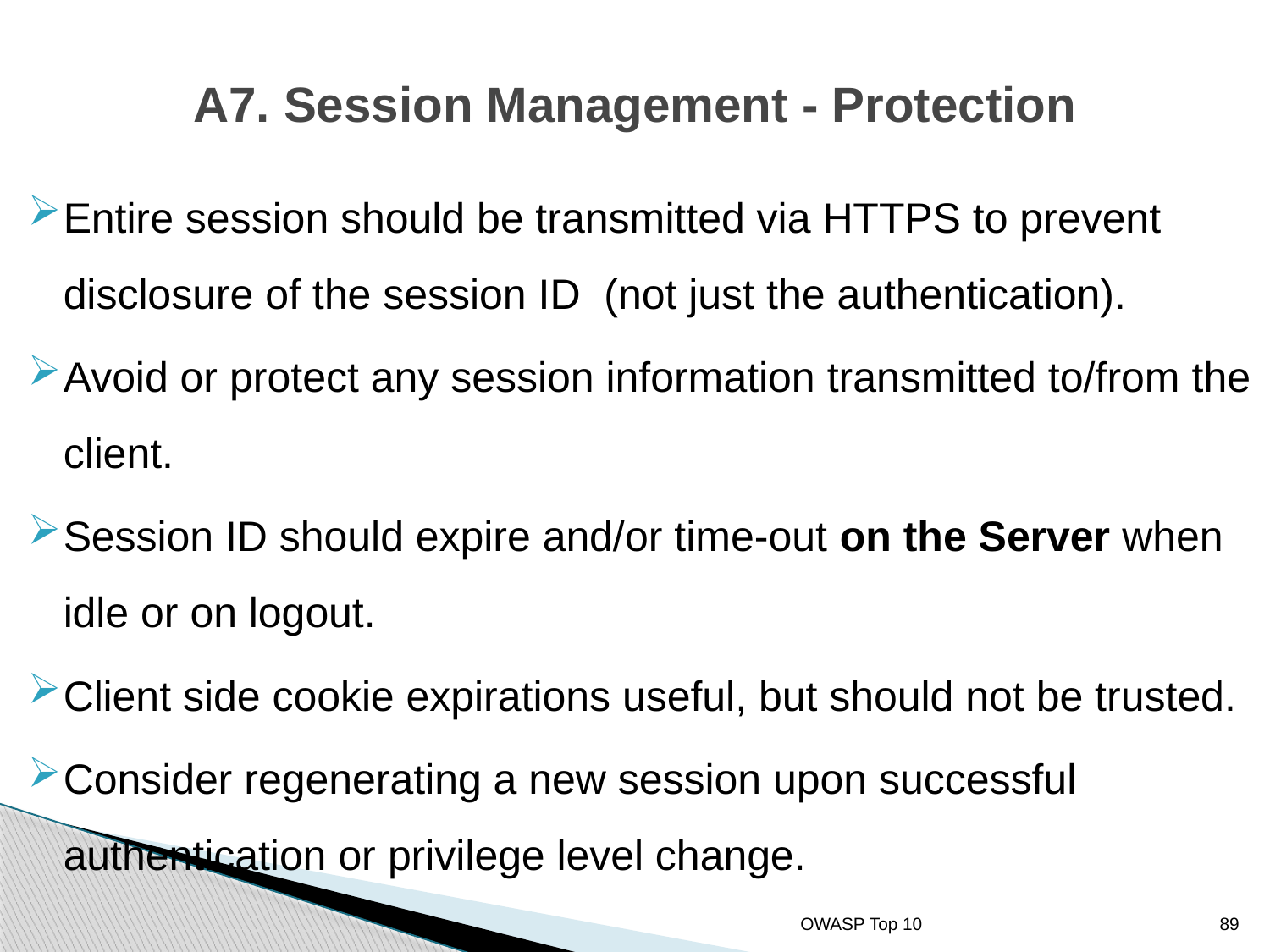

# A7. Session Management - Protection
Entire session should be transmitted via HTTPS to prevent disclosure of the session ID  (not just the authentication).
Avoid or protect any session information transmitted to/from the client.
Session ID should expire and/or time-out on the Server when idle or on logout.
Client side cookie expirations useful, but should not be trusted.
Consider regenerating a new session upon successful authentication or privilege level change.

OWASP Top 10
89